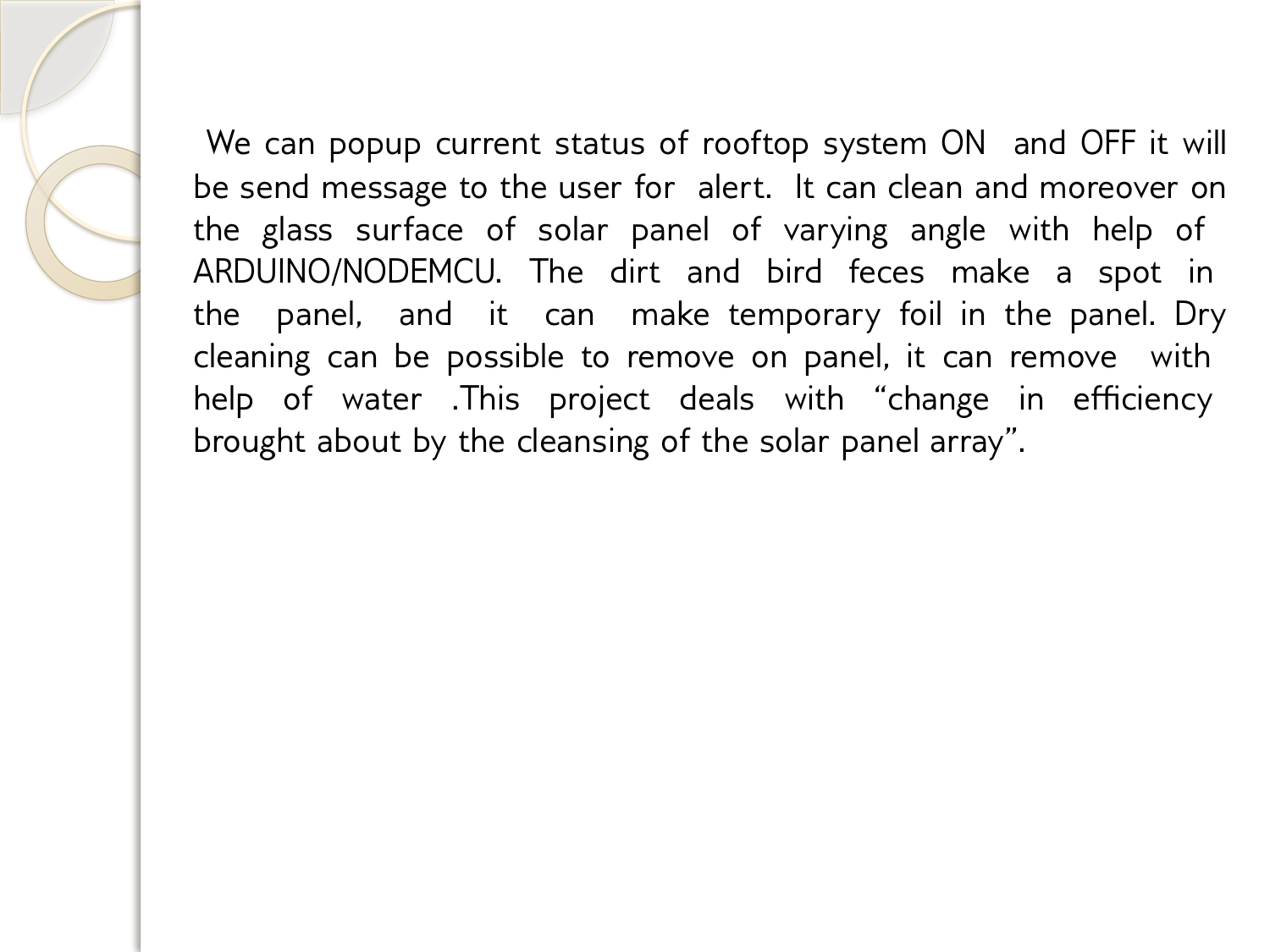

We can popup current status of rooftop system ON  and OFF it will be send message to the user for  alert.  It can clean and moreover on the glass surface of solar panel of varying angle with help of  ARDUINO/NODEMCU.  The  dirt  and  bird  feces  make  a  spot  in  the  panel,  and  it  can  make temporary foil in the panel. Dry cleaning can be possible to remove on panel, it can remove  with  help  of  water  .This  project  deals  with  “change  in  efficiency  brought about by the cleansing of the solar panel array”.